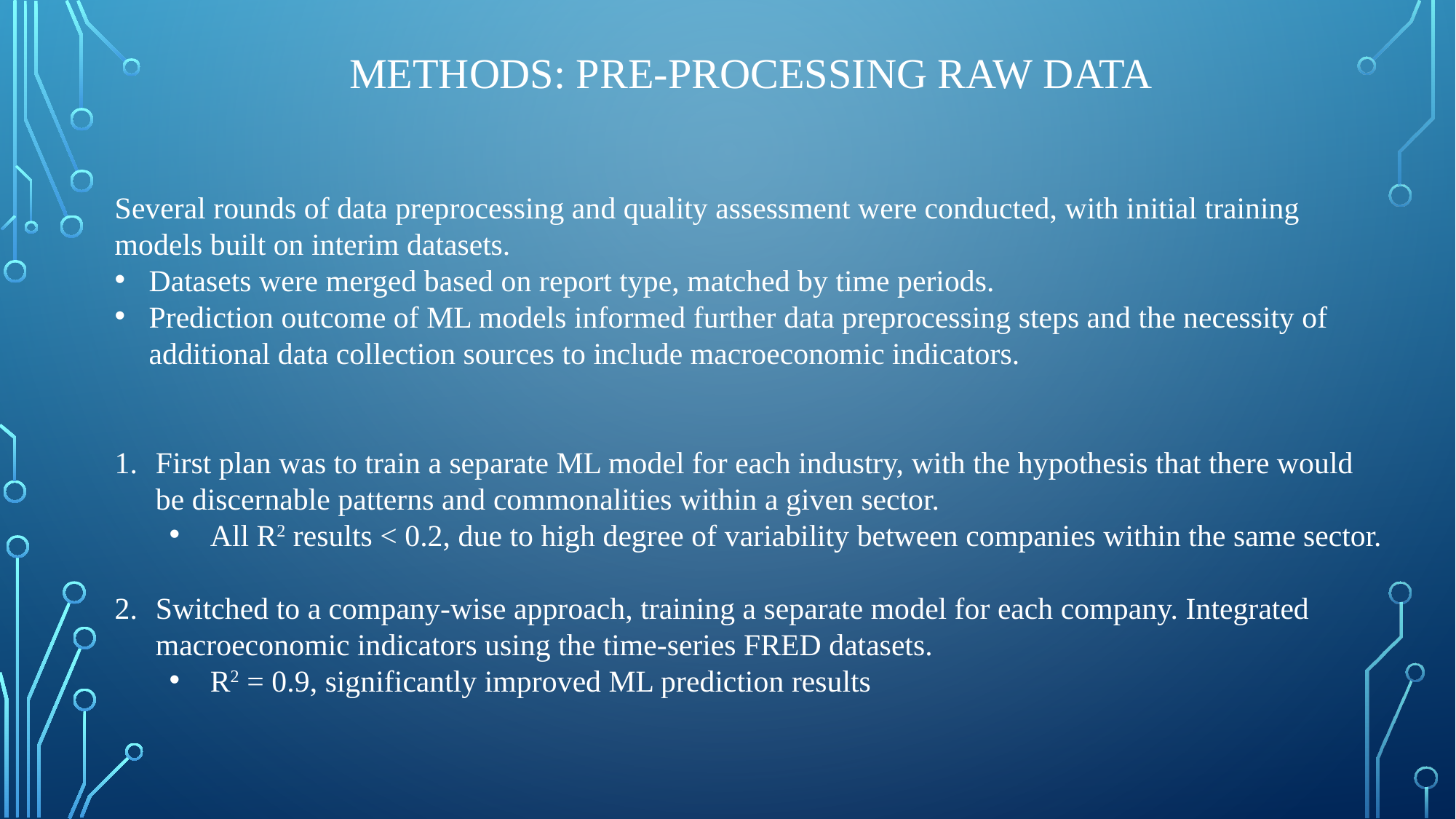

# Methods: Pre-processing Raw Data
Several rounds of data preprocessing and quality assessment were conducted, with initial training models built on interim datasets.
Datasets were merged based on report type, matched by time periods.
Prediction outcome of ML models informed further data preprocessing steps and the necessity of additional data collection sources to include macroeconomic indicators.

First plan was to train a separate ML model for each industry, with the hypothesis that there would be discernable patterns and commonalities within a given sector.
All R2 results < 0.2, due to high degree of variability between companies within the same sector.

Switched to a company-wise approach, training a separate model for each company. Integrated macroeconomic indicators using the time-series FRED datasets.
R2 = 0.9, significantly improved ML prediction results